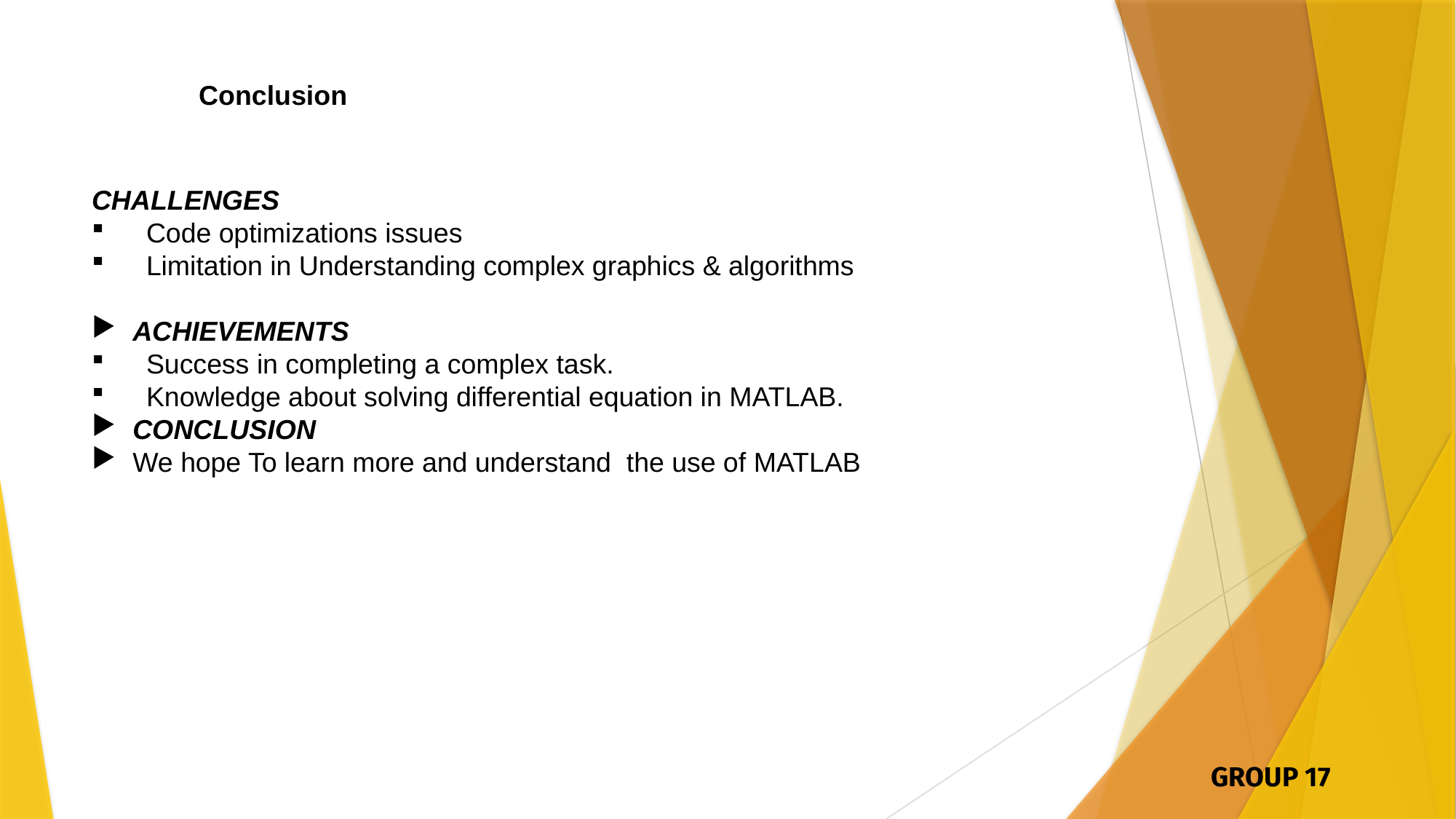

# Conclusion
CHALLENGES
Code optimizations issues
Limitation in Understanding complex graphics & algorithms

ACHIEVEMENTS
Success in completing a complex task.
Knowledge about solving differential equation in MATLAB.
CONCLUSION
We hope To learn more and understand  the use of MATLAB

GROUP 17